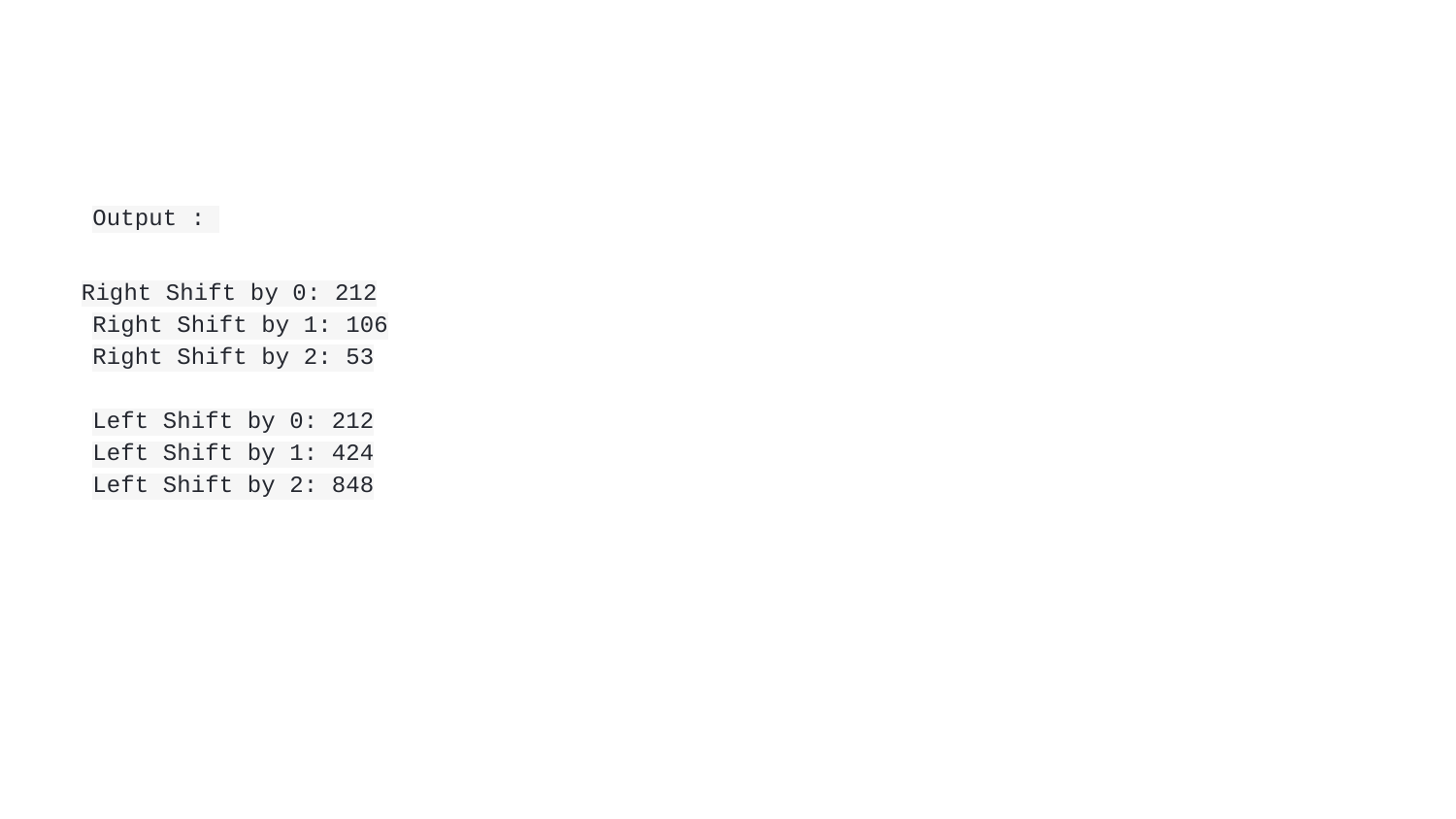

#
Output :
Right Shift by 0: 212
Right Shift by 1: 106
Right Shift by 2: 53
Left Shift by 0: 212
Left Shift by 1: 424
Left Shift by 2: 848